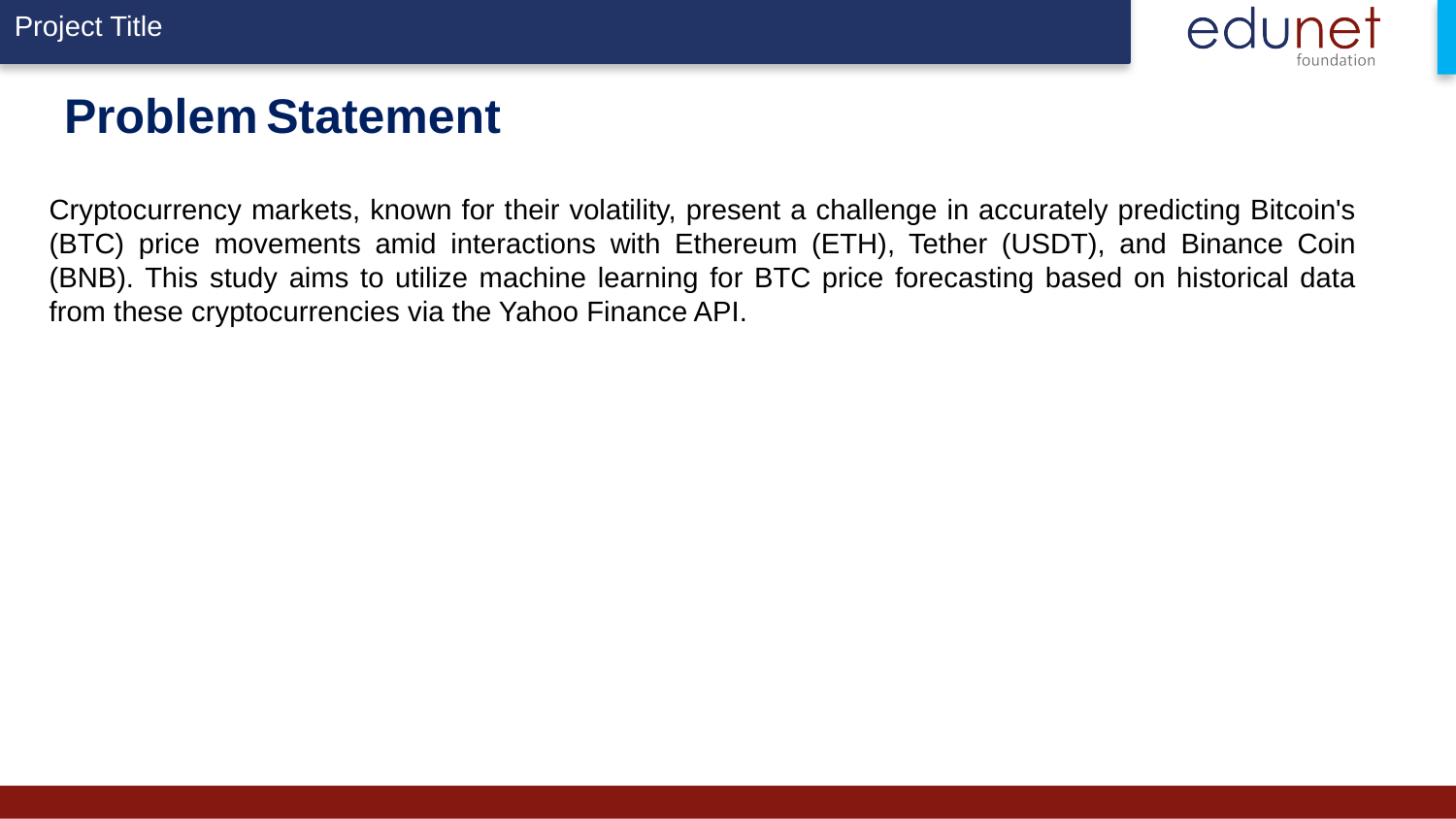

# Problem Statement
Cryptocurrency markets, known for their volatility, present a challenge in accurately predicting Bitcoin's (BTC) price movements amid interactions with Ethereum (ETH), Tether (USDT), and Binance Coin (BNB). This study aims to utilize machine learning for BTC price forecasting based on historical data from these cryptocurrencies via the Yahoo Finance API.